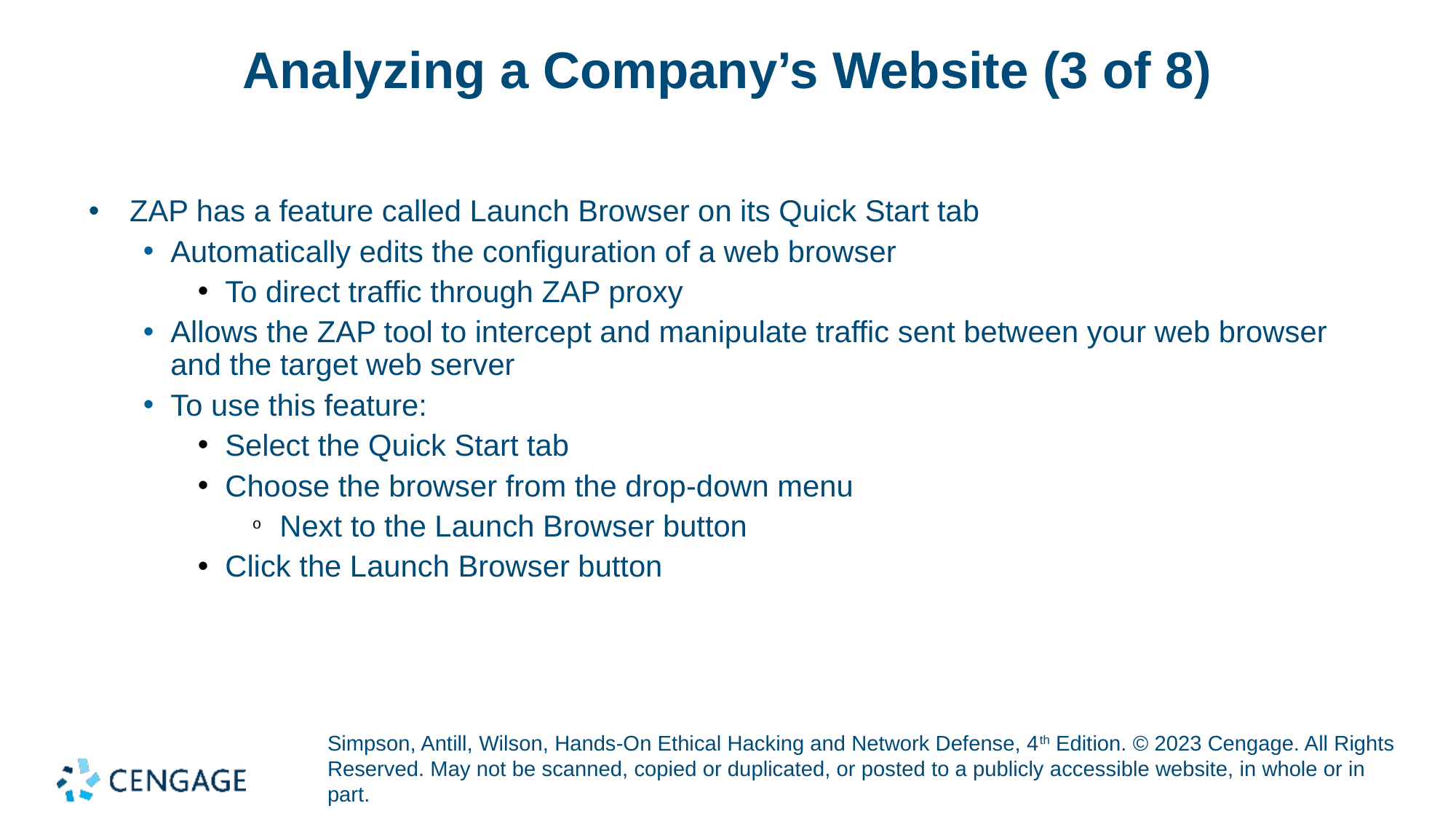

# Analyzing a Company’s Website (3 of 8)
ZAP has a feature called Launch Browser on its Quick Start tab
Automatically edits the configuration of a web browser
To direct traffic through ZAP proxy
Allows the ZAP tool to intercept and manipulate traffic sent between your web browser and the target web server
To use this feature:
Select the Quick Start tab
Choose the browser from the drop-down menu
Next to the Launch Browser button
Click the Launch Browser button